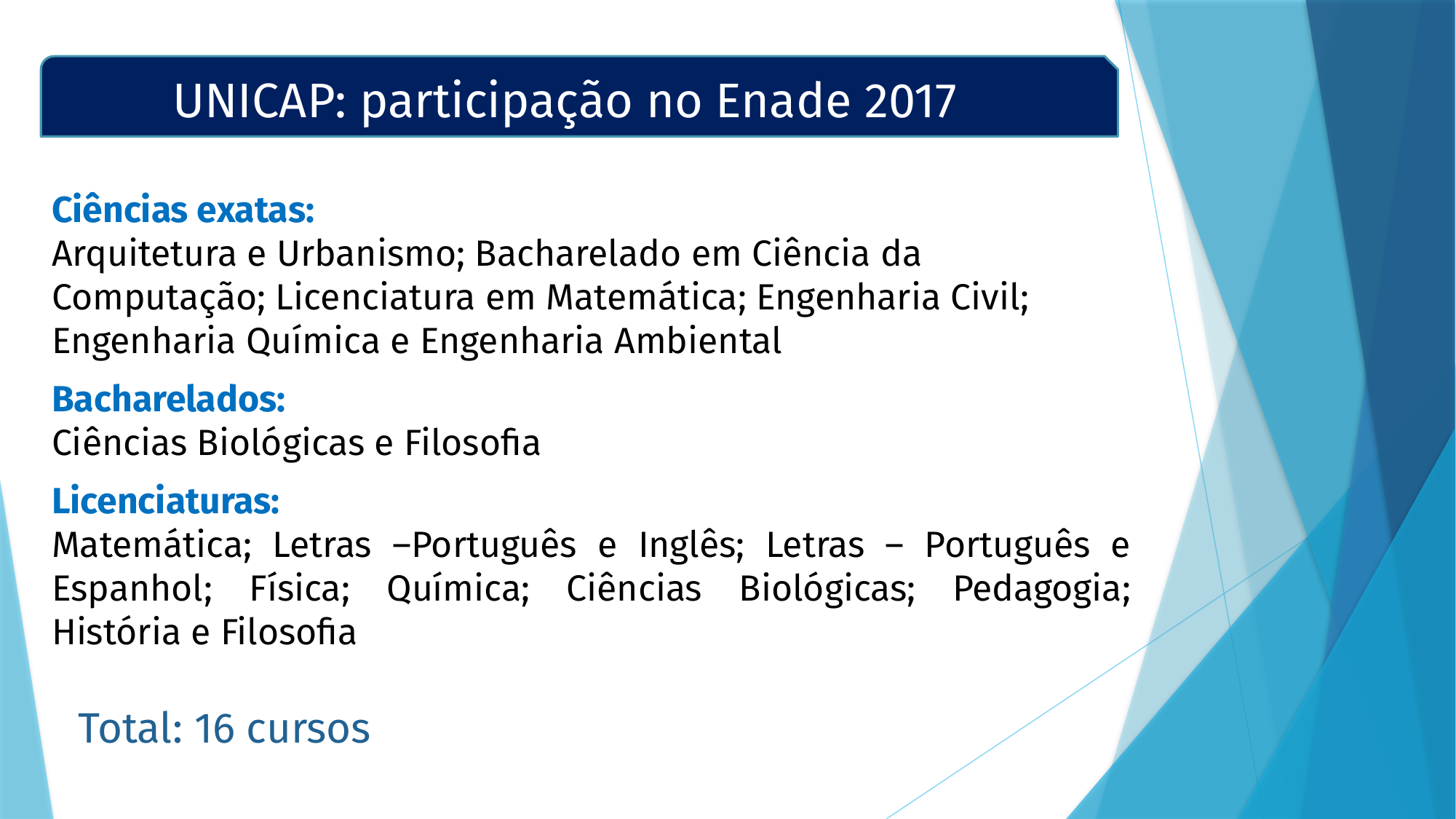

UNICAP: participação no Enade 2017
Ciências exatas:
Arquitetura e Urbanismo; Bacharelado em Ciência da Computação; Licenciatura em Matemática; Engenharia Civil; Engenharia Química e Engenharia Ambiental

Bacharelados:
Ciências Biológicas e Filosofia

Licenciaturas:
Matemática; Letras –Português e Inglês; Letras – Português e Espanhol; Física; Química; Ciências Biológicas; Pedagogia; História e Filosofia
Total: 16 cursos